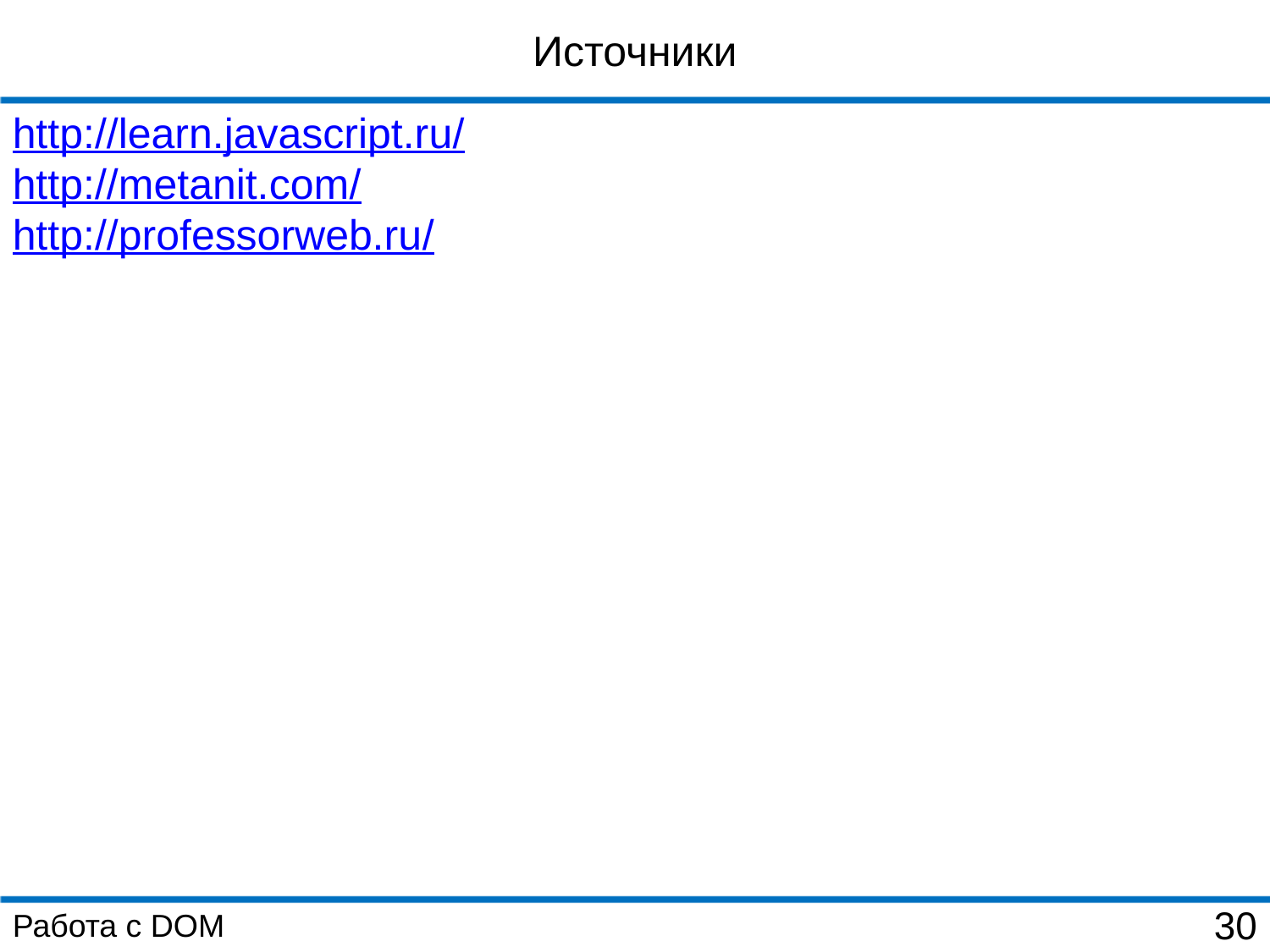

Источники
http://learn.javascript.ru/
http://metanit.com/
http://professorweb.ru/
Работа с DOM
30